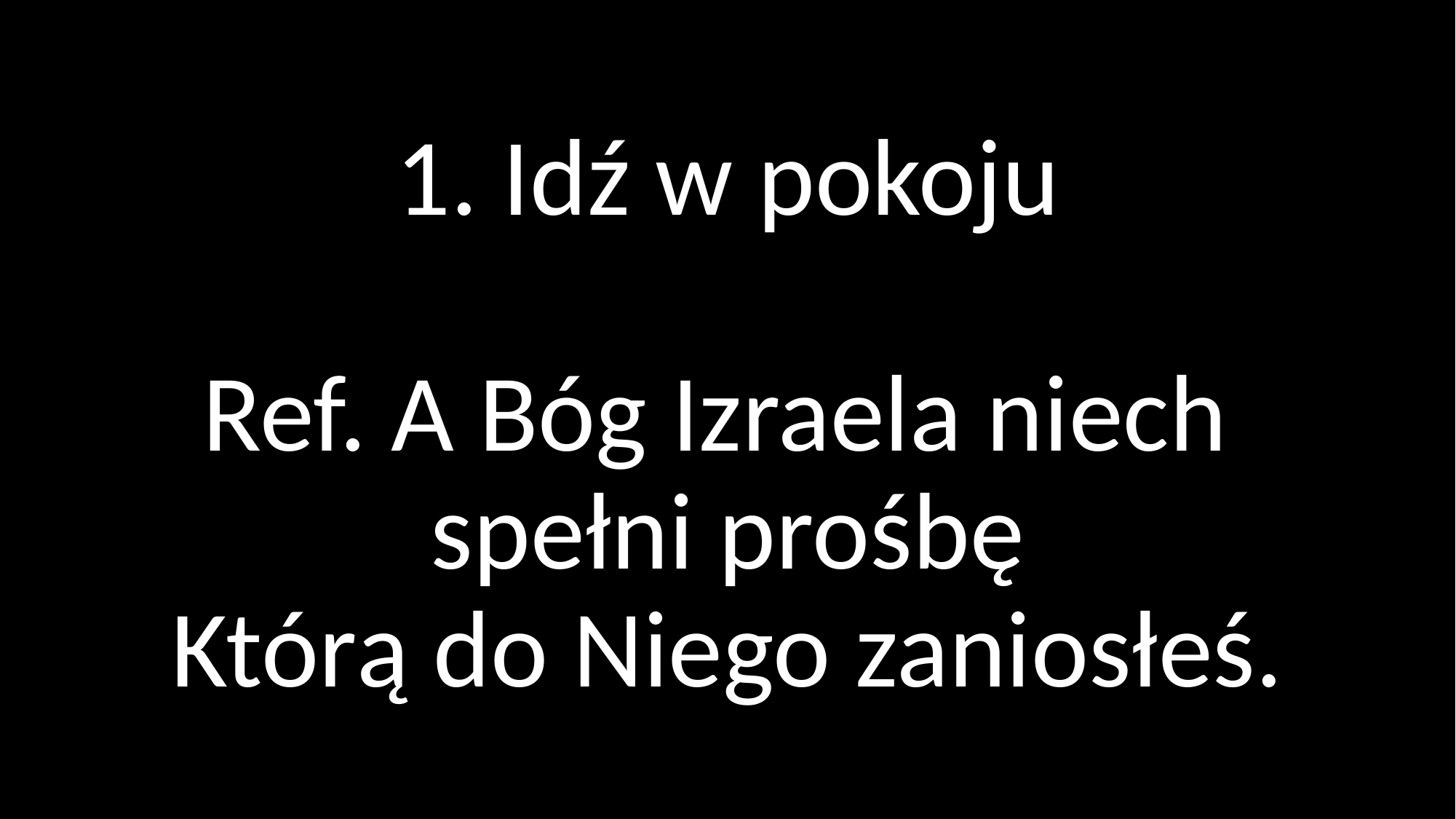

# 1. Idź w pokoju Ref. A Bóg Izraela niech spełni prośbę Którą do Niego zaniosłeś.